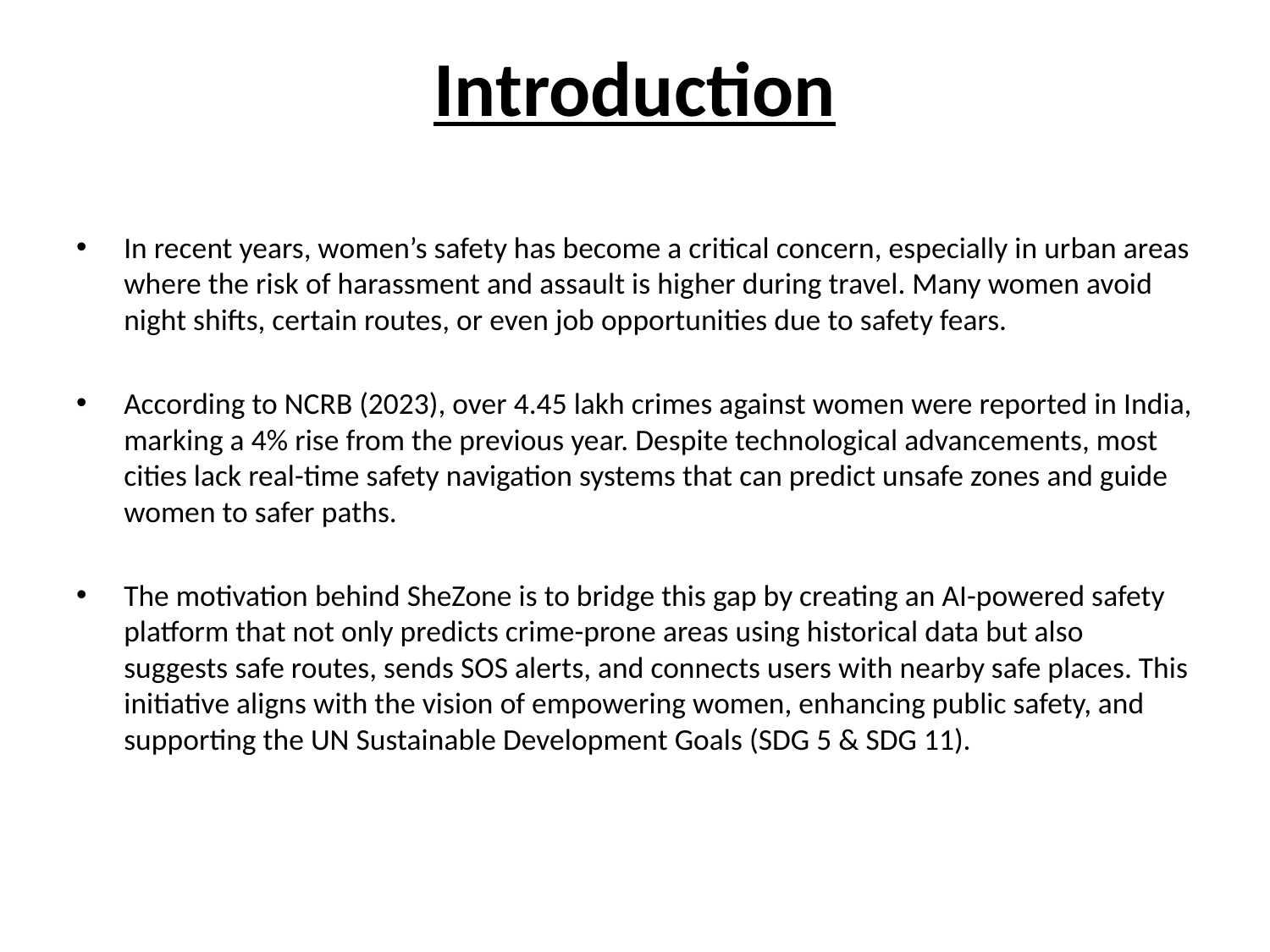

# Introduction
In recent years, women’s safety has become a critical concern, especially in urban areas where the risk of harassment and assault is higher during travel. Many women avoid night shifts, certain routes, or even job opportunities due to safety fears.

According to NCRB (2023), over 4.45 lakh crimes against women were reported in India, marking a 4% rise from the previous year. Despite technological advancements, most cities lack real-time safety navigation systems that can predict unsafe zones and guide women to safer paths.

The motivation behind SheZone is to bridge this gap by creating an AI-powered safety platform that not only predicts crime-prone areas using historical data but also suggests safe routes, sends SOS alerts, and connects users with nearby safe places. This initiative aligns with the vision of empowering women, enhancing public safety, and supporting the UN Sustainable Development Goals (SDG 5 & SDG 11).